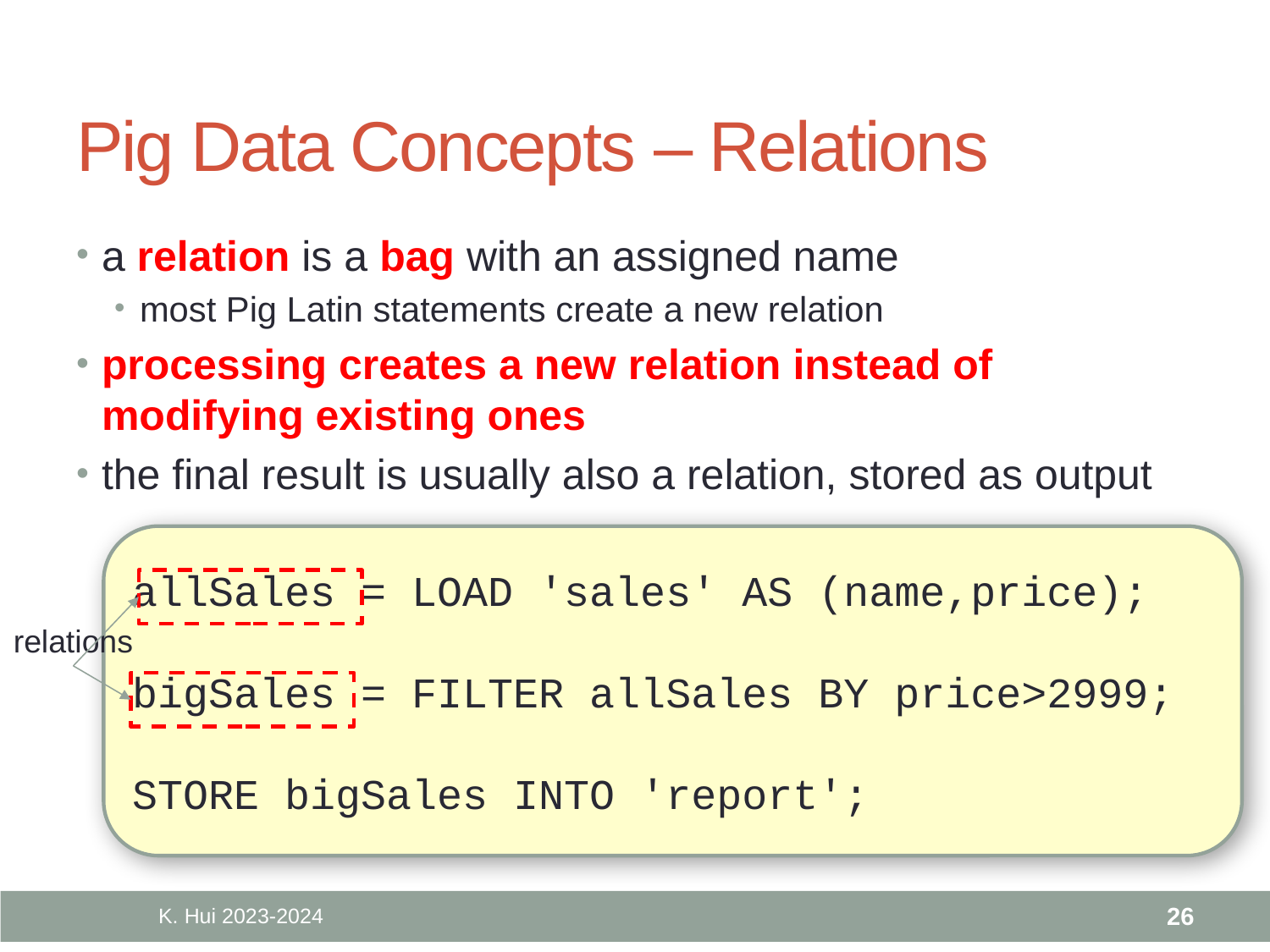

# Pig Data Concepts – Relations
a relation is a bag with an assigned name
most Pig Latin statements create a new relation
processing creates a new relation instead of modifying existing ones
the final result is usually also a relation, stored as output
allSales = LOAD 'sales' AS (name,price);

bigSales = FILTER allSales BY price>2999;

STORE bigSales INTO 'report';

relations

K. Hui 2023-2024
26